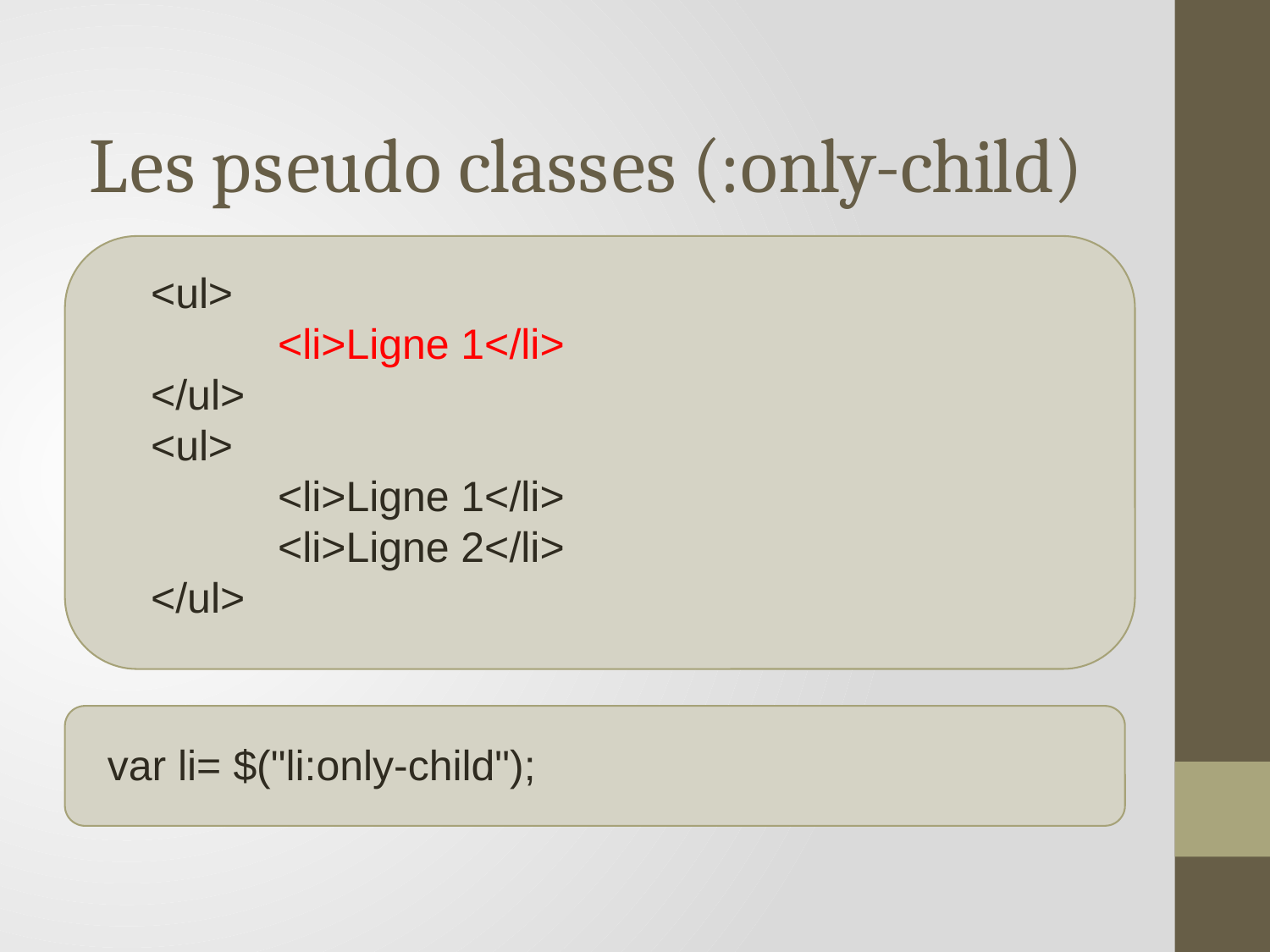

# Les pseudo classes (:only-child)

		<ul>
			<li>Ligne 1</li>
		</ul>
		<ul>
			<li>Ligne 1</li>
			<li>Ligne 2</li>
		</ul>

var li= $("li:only-child");